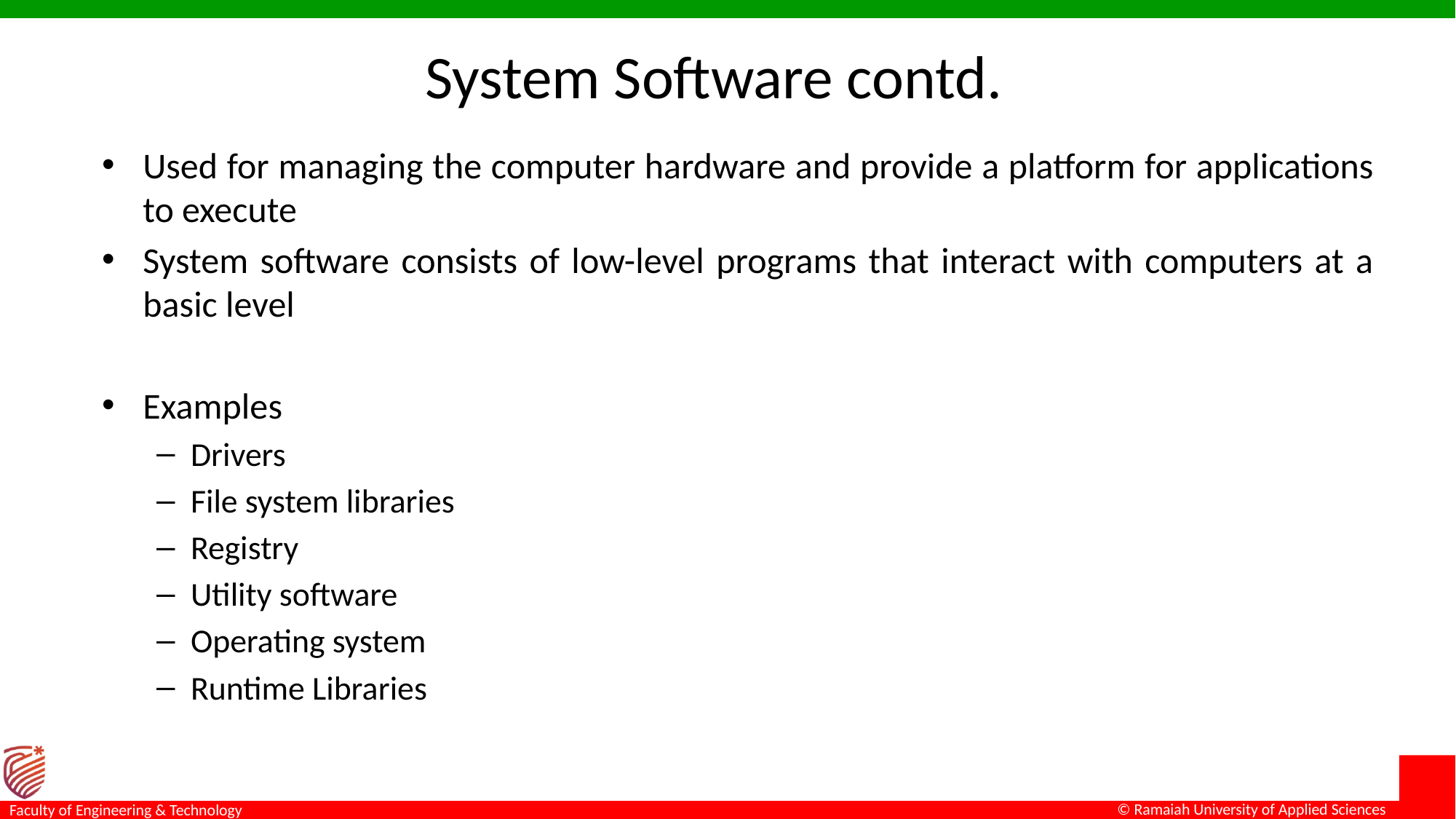

# System Software contd.
Used for managing the computer hardware and provide a platform for applications to execute
System software consists of low-level programs that interact with computers at a basic level

Examples
Drivers
File system libraries
Registry
Utility software
Operating system
Runtime Libraries